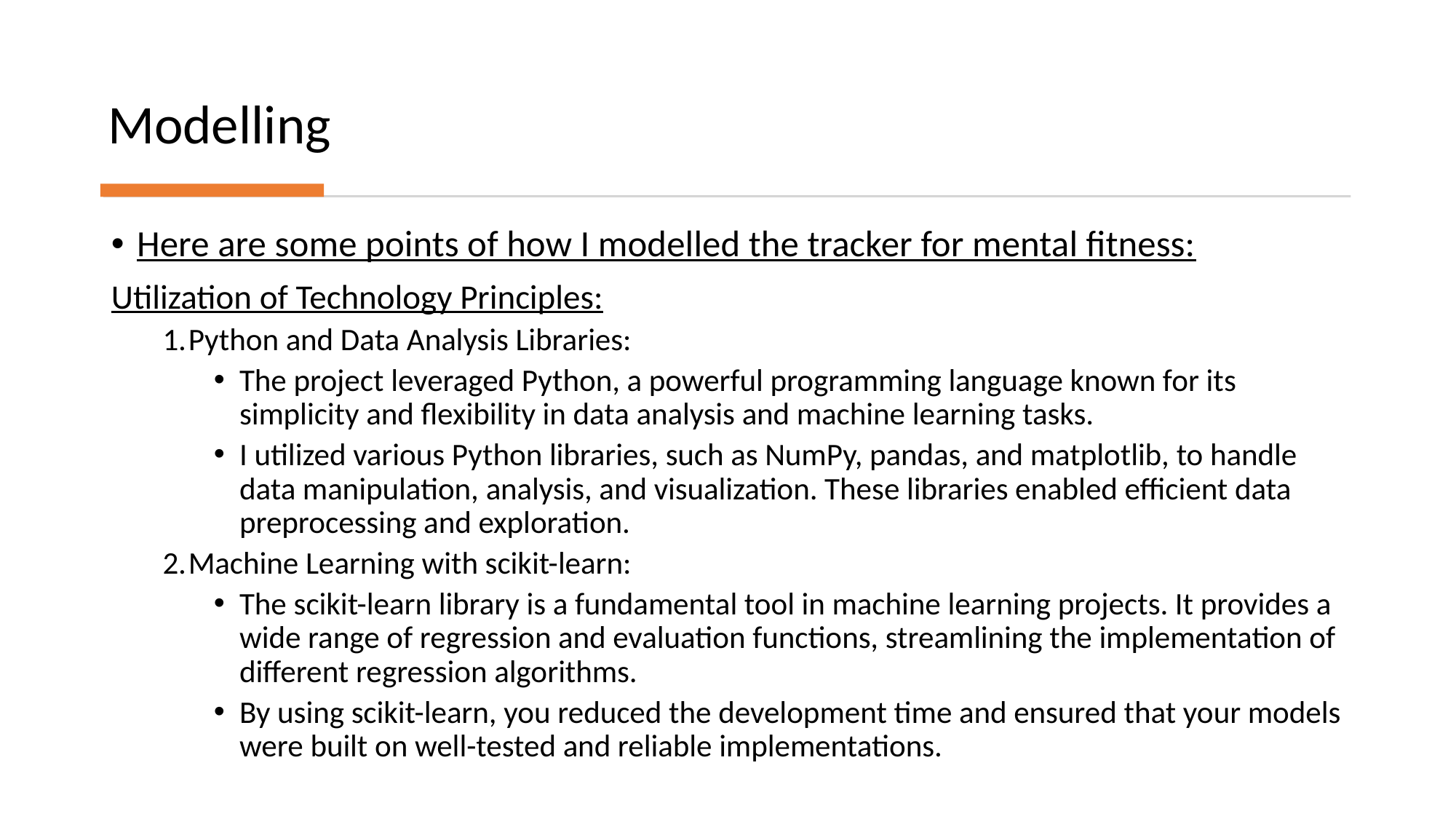

# Modelling

Here are some points of how I modelled the tracker for mental fitness:
Utilization of Technology Principles:
Python and Data Analysis Libraries:
The project leveraged Python, a powerful programming language known for its simplicity and flexibility in data analysis and machine learning tasks.
I utilized various Python libraries, such as NumPy, pandas, and matplotlib, to handle data manipulation, analysis, and visualization. These libraries enabled efficient data preprocessing and exploration.
Machine Learning with scikit-learn:
The scikit-learn library is a fundamental tool in machine learning projects. It provides a wide range of regression and evaluation functions, streamlining the implementation of different regression algorithms.
By using scikit-learn, you reduced the development time and ensured that your models were built on well-tested and reliable implementations.